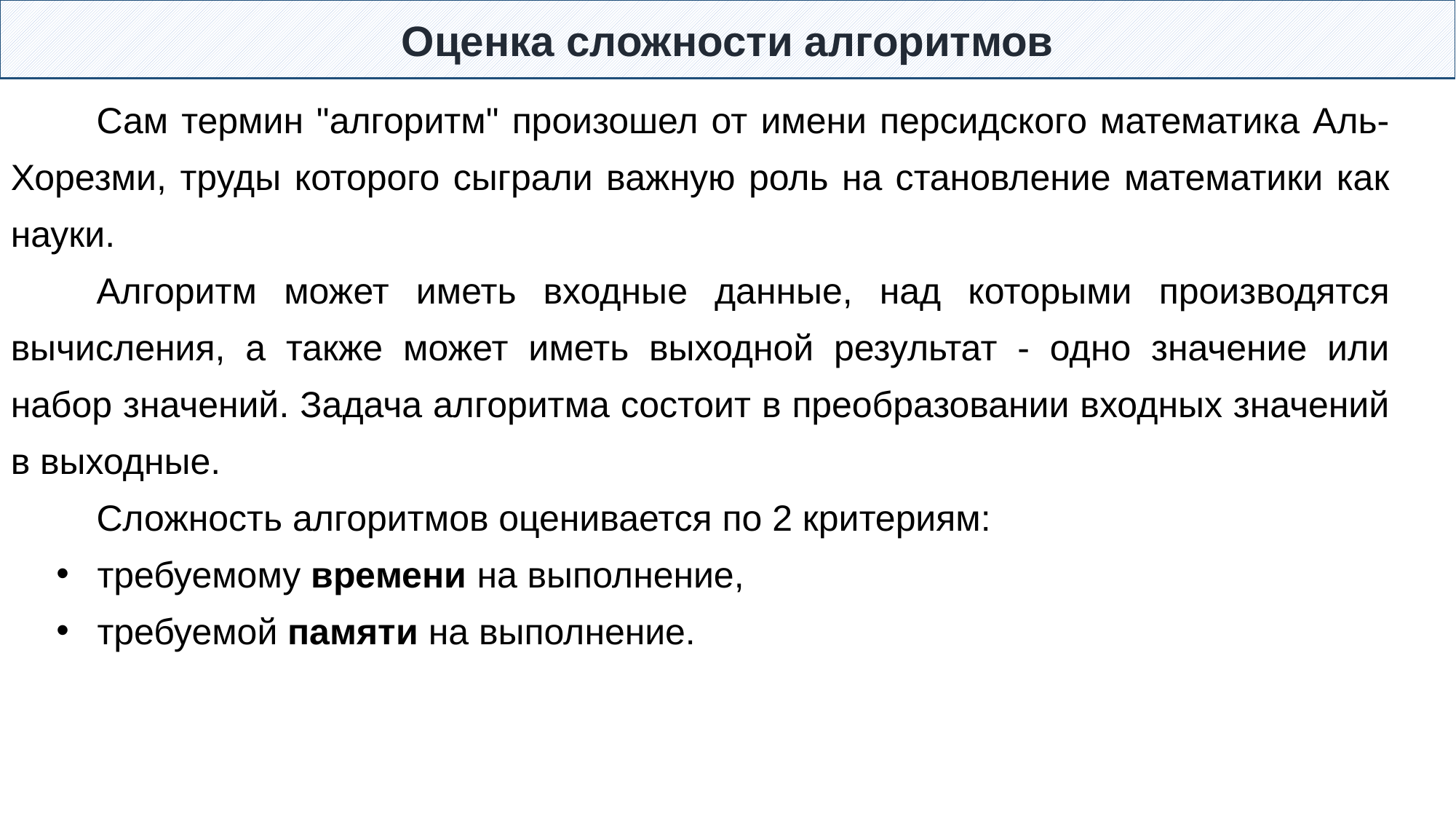

Оценка сложности алгоритмов
Сам термин "алгоритм" произошел от имени персидского математика Аль-Хорезми, труды которого сыграли важную роль на становление математики как науки.
Алгоритм может иметь входные данные, над которыми производятся вычисления, а также может иметь выходной результат - одно значение или набор значений. Задача алгоритма состоит в преобразовании входных значений в выходные.
Сложность алгоритмов оценивается по 2 критериям:
требуемому времени на выполнение,
требуемой памяти на выполнение.